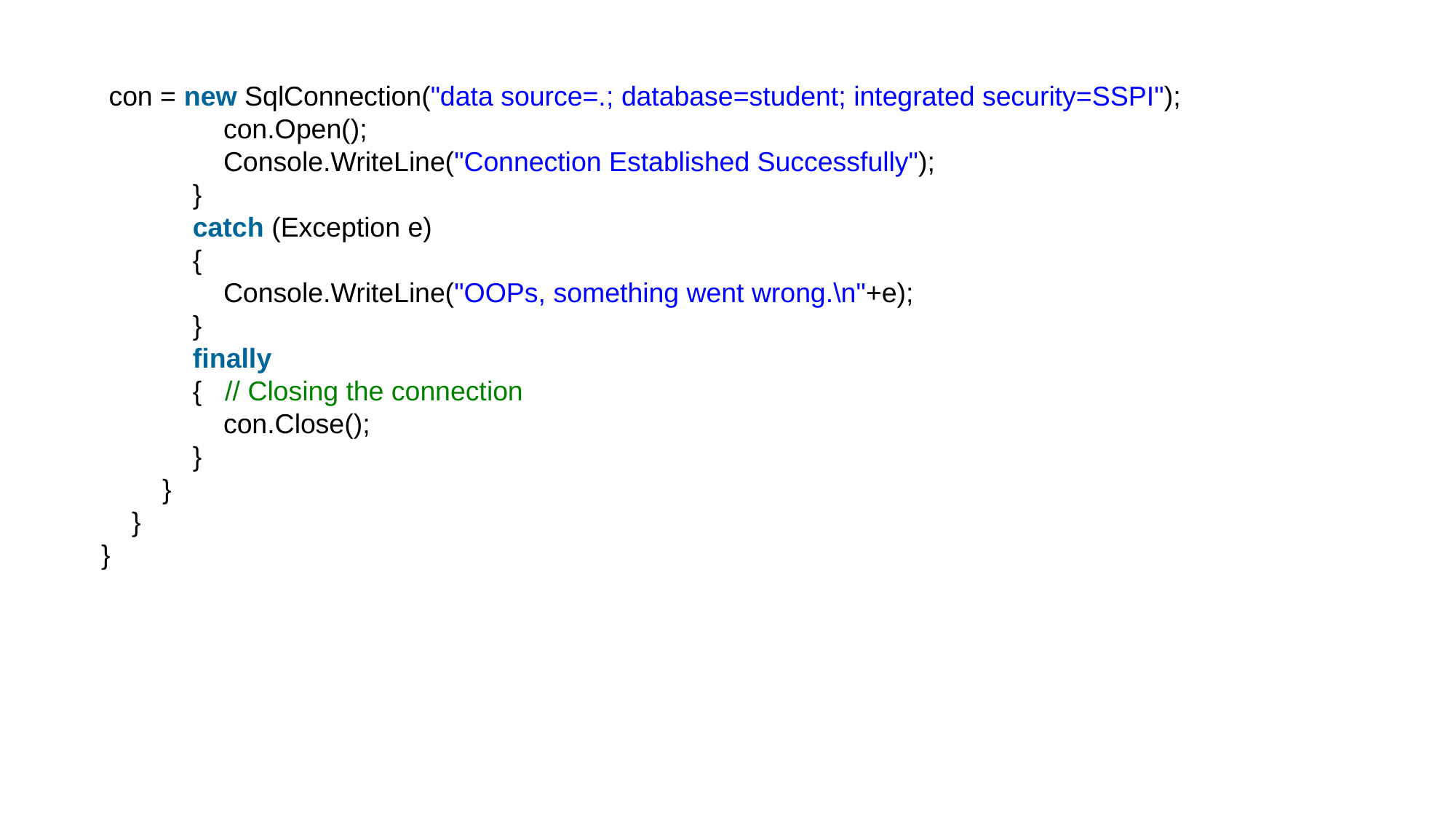

con = new SqlConnection("data source=.; database=student; integrated security=SSPI");
                con.Open();
                Console.WriteLine("Connection Established Successfully");
            }
            catch (Exception e)
            {
                Console.WriteLine("OOPs, something went wrong.\n"+e);
            }
            finally
            {   // Closing the connection
                con.Close();
            }
        }
    }
}